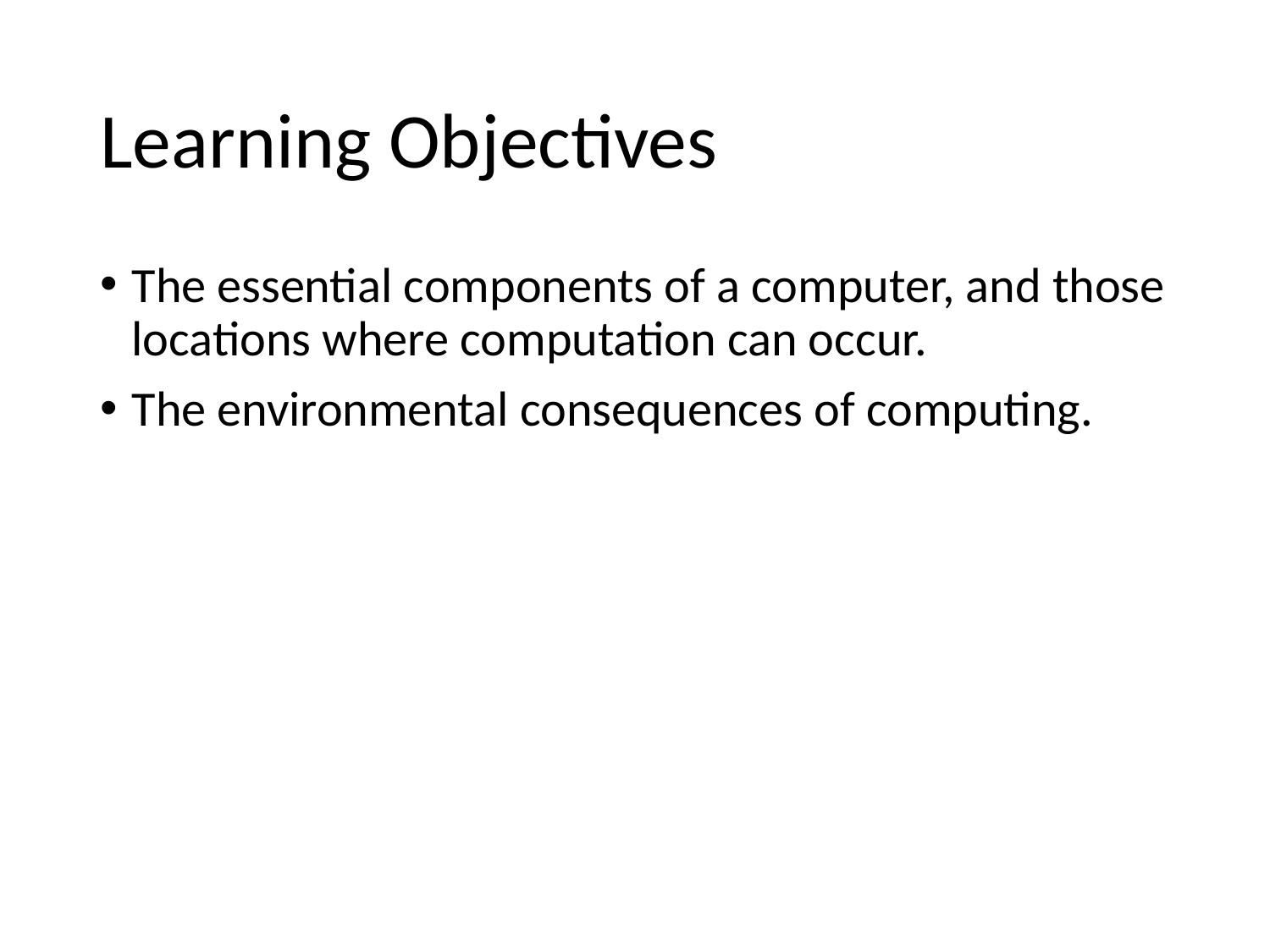

# Learning Objectives
The essential components of a computer, and those locations where computation can occur.
The environmental consequences of computing.